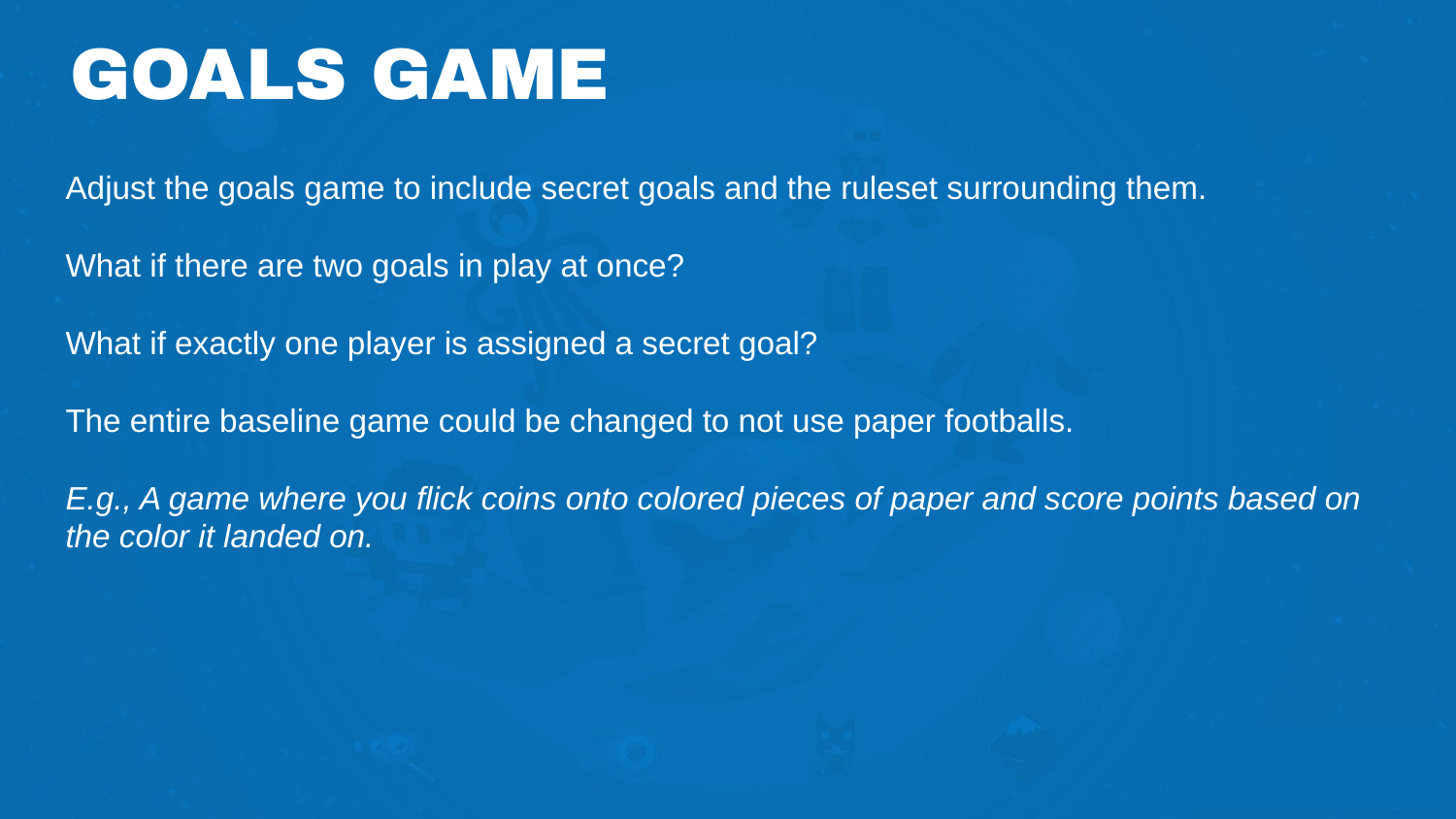

# GOALS GAME
Adjust the goals game to include secret goals and the ruleset surrounding them.

What if there are two goals in play at once?

What if exactly one player is assigned a secret goal?

The entire baseline game could be changed to not use paper footballs.

E.g., A game where you flick coins onto colored pieces of paper and score points based on the color it landed on.